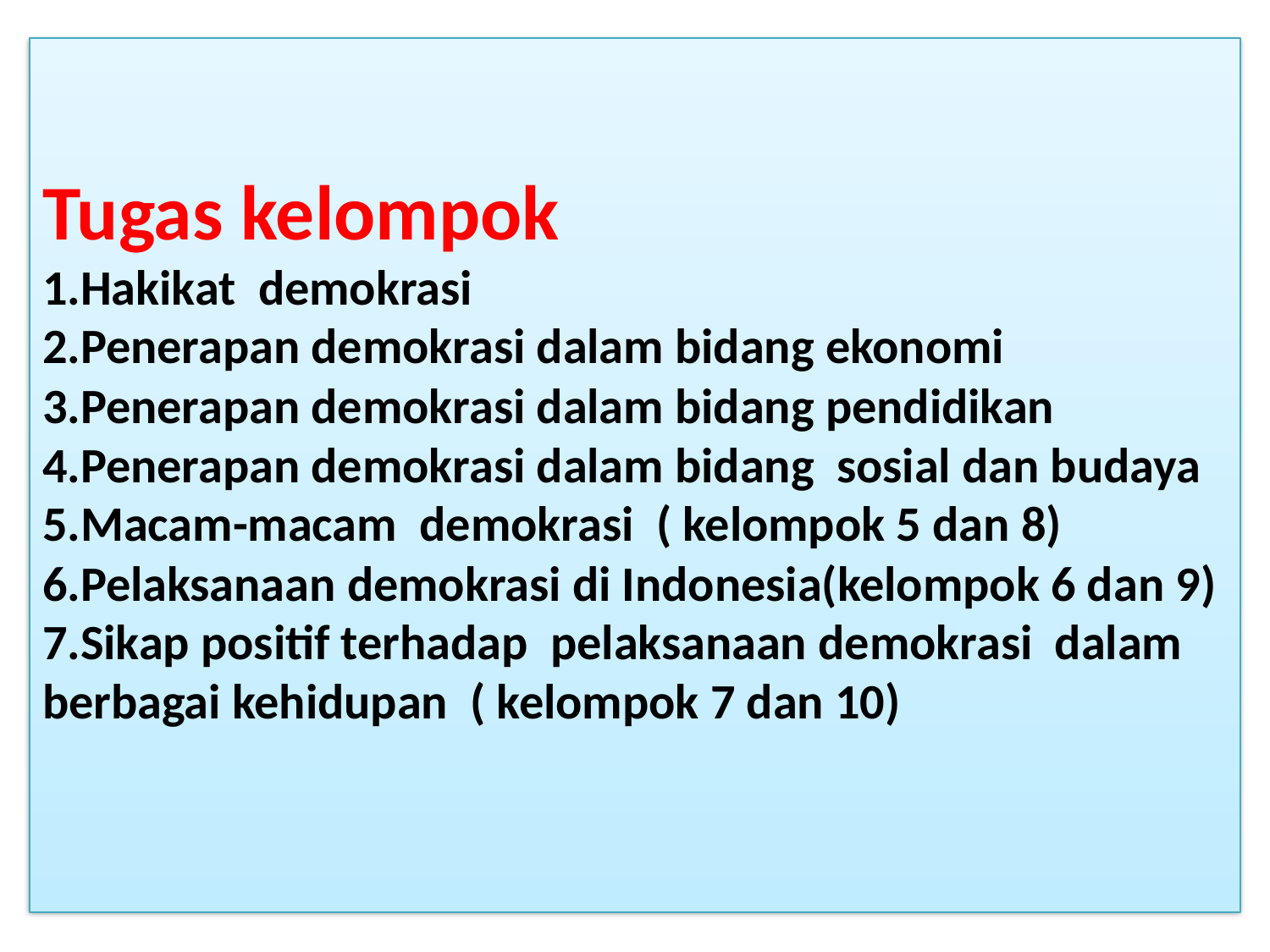

# Tugas kelompok 1.Hakikat  demokrasi 2.Penerapan demokrasi dalam bidang ekonomi 3.Penerapan demokrasi dalam bidang pendidikan 4.Penerapan demokrasi dalam bidang  sosial dan budaya 5.Macam-macam  demokrasi  ( kelompok 5 dan 8) 6.Pelaksanaan demokrasi di Indonesia(kelompok 6 dan 9) 7.Sikap positif terhadap  pelaksanaan demokrasi  dalam berbagai kehidupan  ( kelompok 7 dan 10)